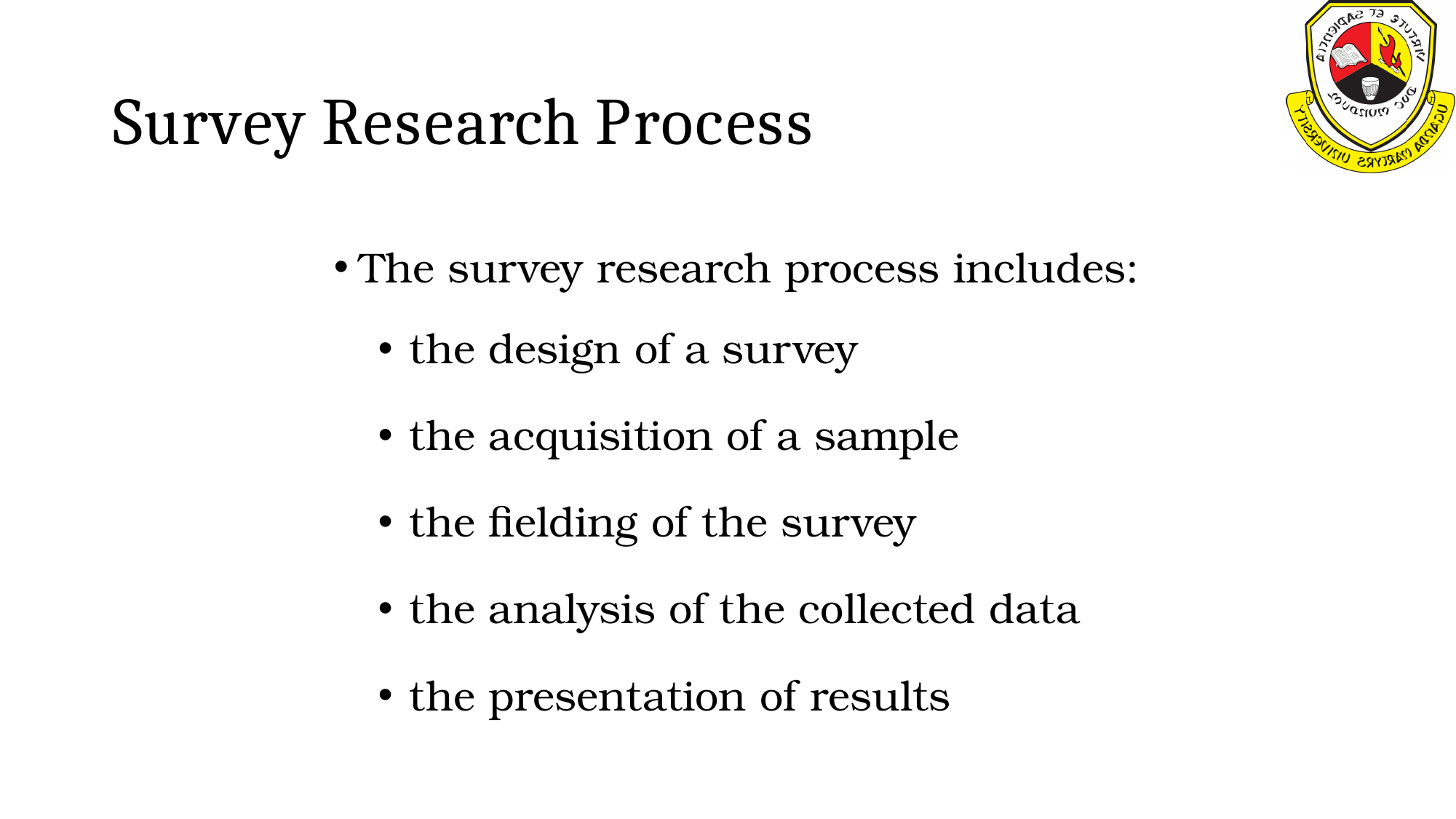

# Survey Research Process
The survey research process includes:

the design of a survey

the acquisition of a sample

the fielding of the survey

the analysis of the collected data

the presentation of results